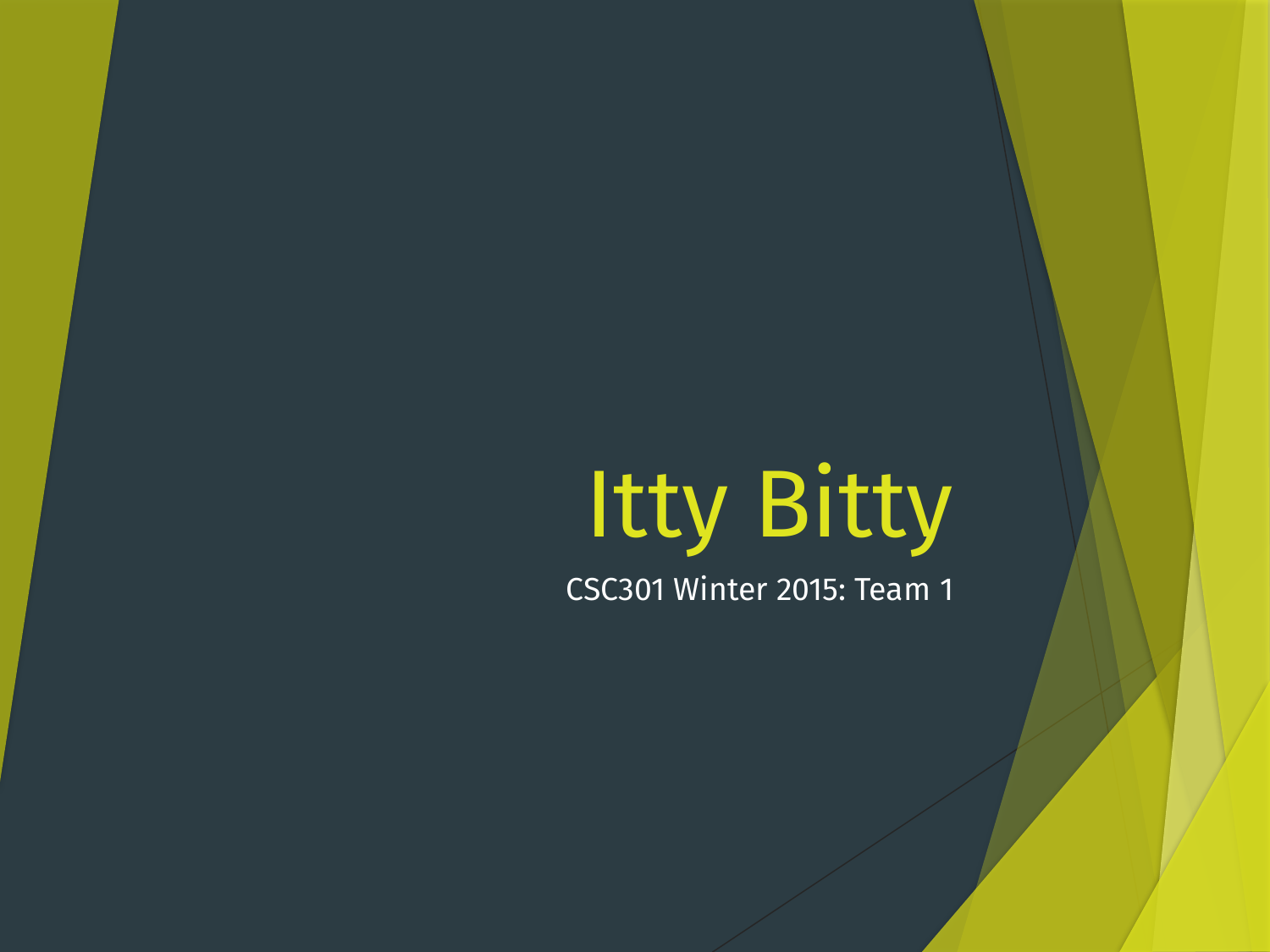

# Itty Bitty
CSC301 Winter 2015: Team 1